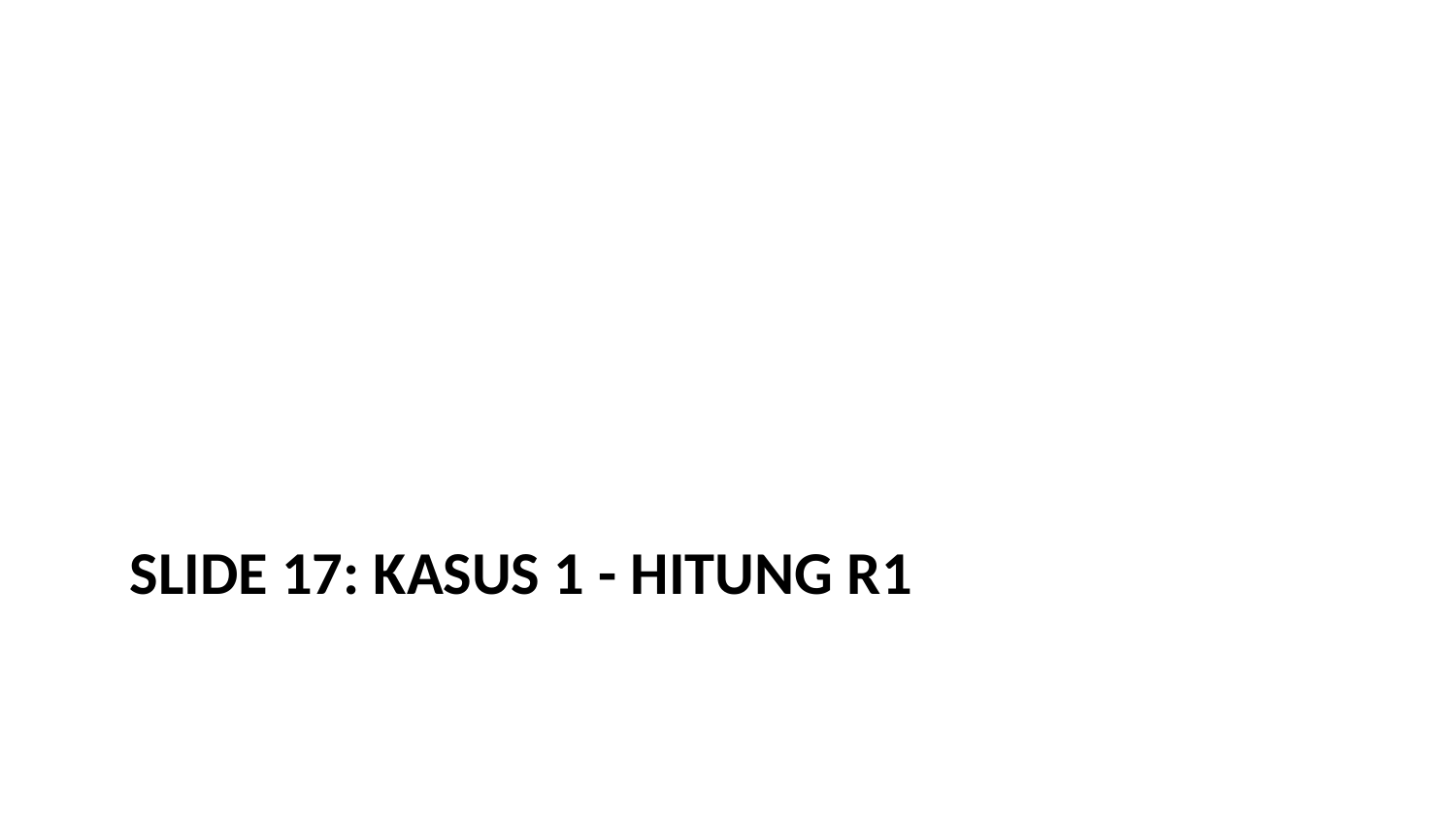

# Slide 17: Kasus 1 - Hitung R1